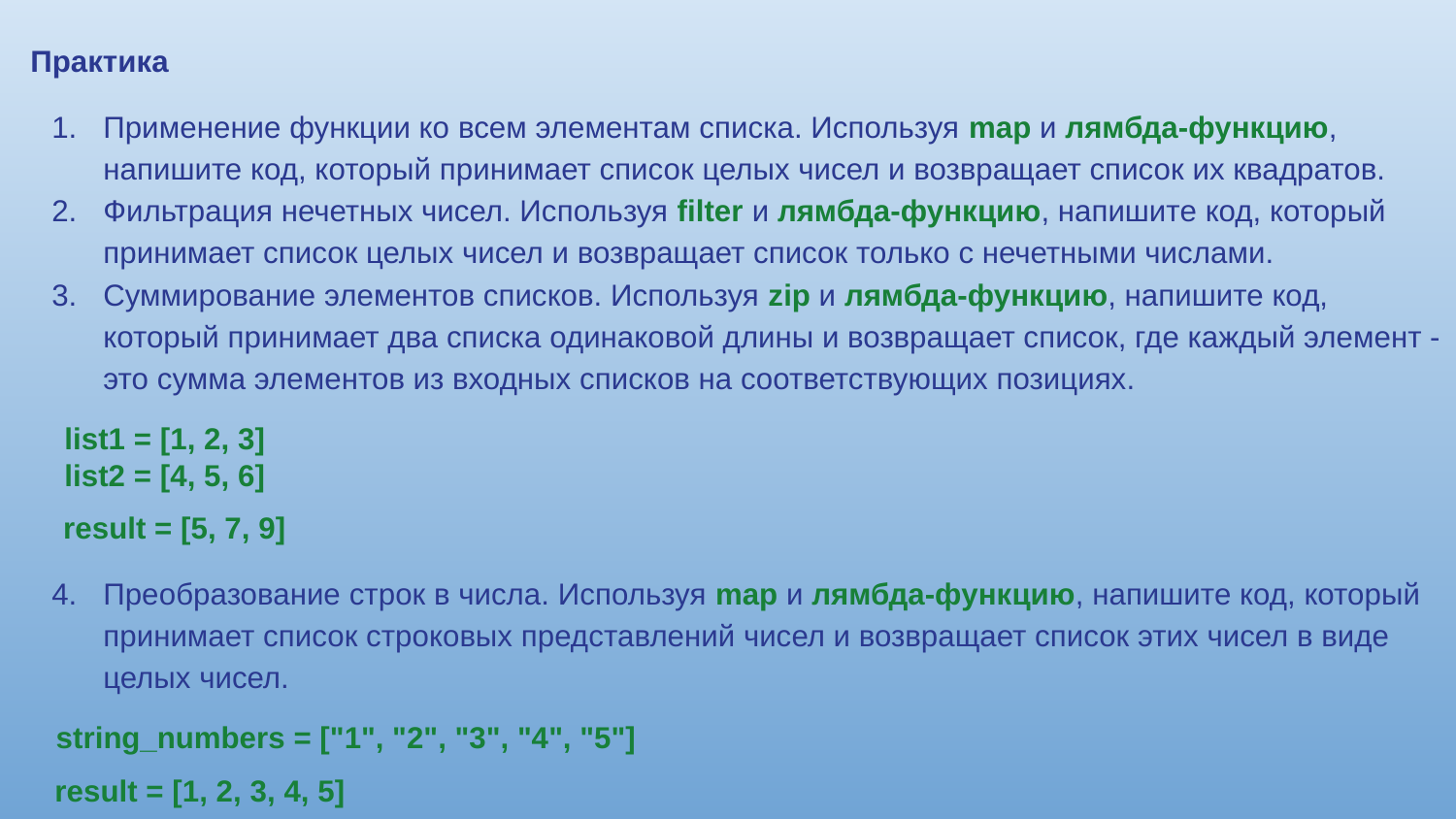

Практика
Применение функции ко всем элементам списка. Используя map и лямбда-функцию, напишите код, который принимает список целых чисел и возвращает список их квадратов.
Фильтрация нечетных чисел. Используя filter и лямбда-функцию, напишите код, который принимает список целых чисел и возвращает список только с нечетными числами.
Суммирование элементов списков. Используя zip и лямбда-функцию, напишите код, который принимает два списка одинаковой длины и возвращает список, где каждый элемент - это сумма элементов из входных списков на соответствующих позициях.
    list1 = [1, 2, 3]
    list2 = [4, 5, 6]
 result = [5, 7, 9]
Преобразование строк в числа. Используя map и лямбда-функцию, напишите код, который принимает список строковых представлений чисел и возвращает список этих чисел в виде целых чисел.
   string_numbers = ["1", "2", "3", "4", "5"]
result = [1, 2, 3, 4, 5]